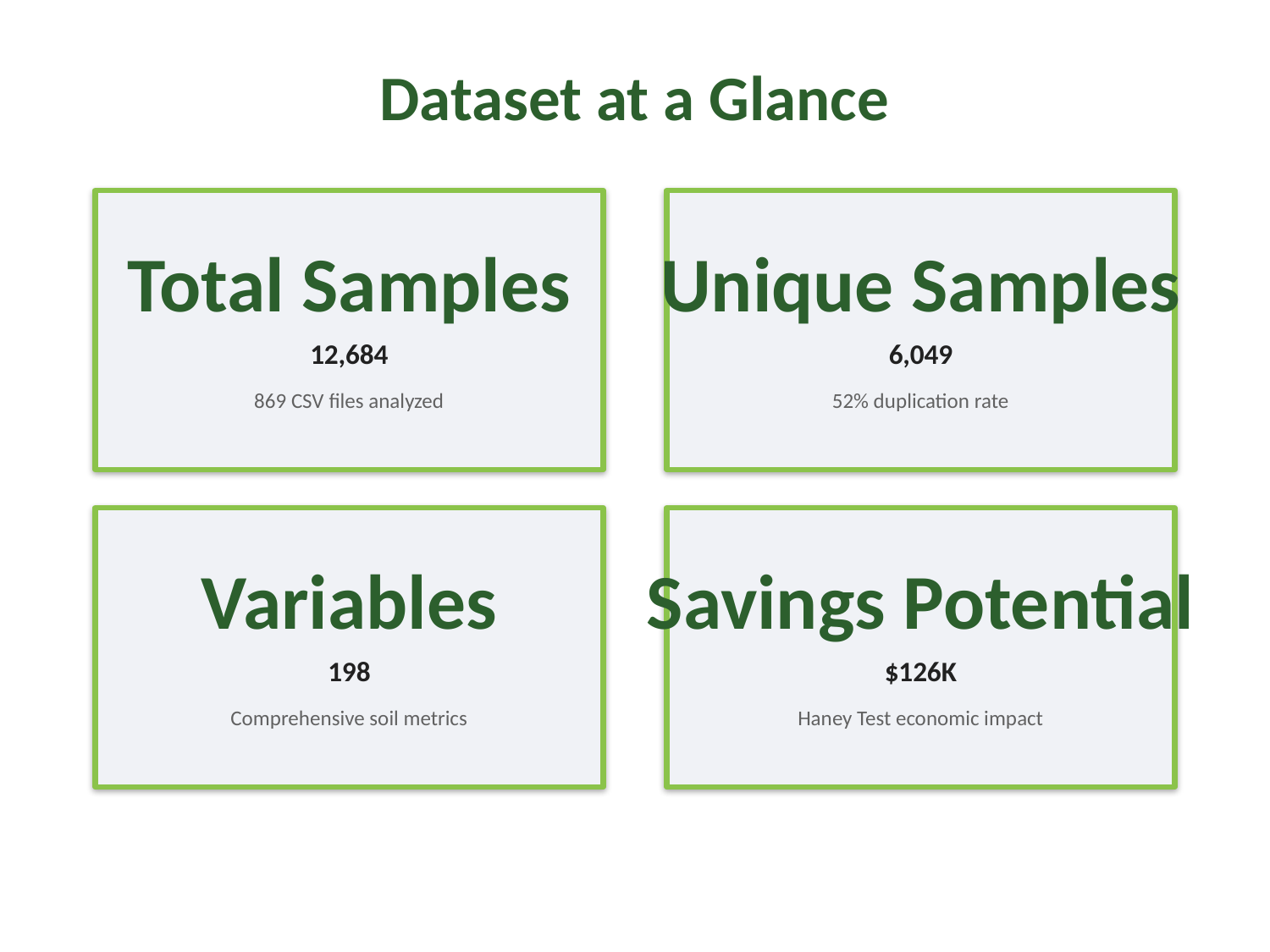

Dataset at a Glance

Total Samples
Unique Samples
12,684
6,049
869 CSV files analyzed
52% duplication rate

Variables
Savings Potential
198
$126K
Comprehensive soil metrics
Haney Test economic impact